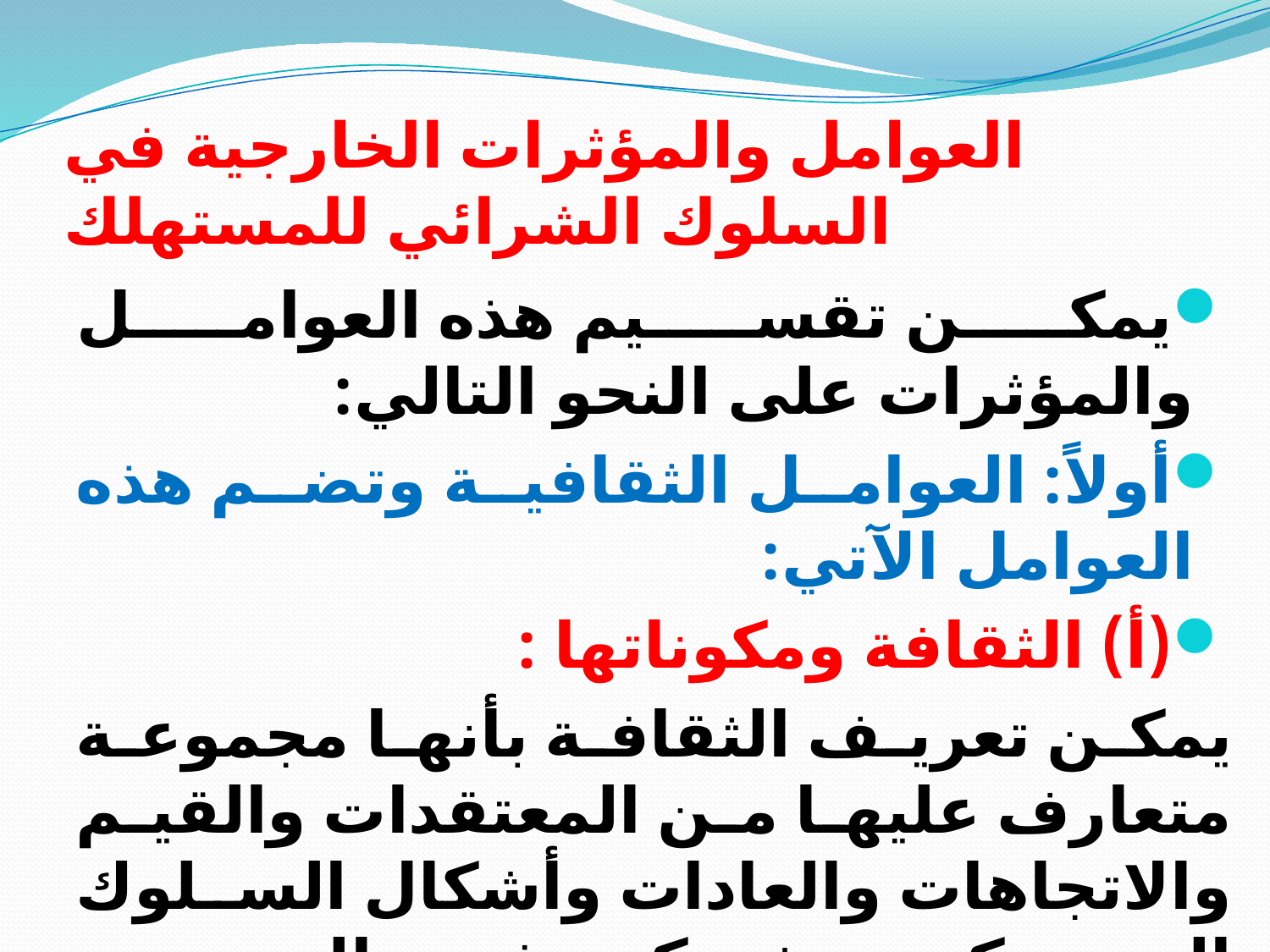

# العوامل والمؤثرات الخارجية في السلوك الشرائي للمستهلك
يمكن تقسيم هذه العوامل والمؤثرات على النحو التالي:
أولاً: العوامل الثقافية وتضم هذه العوامل الآتي:
(أ) الثقافة ومكوناتها :
يمكن تعريف الثقافة بأنها مجموعة متعارف عليها من المعتقدات والقيم والاتجاهات والعادات وأشكال السلوك التي تكون مشتركة في المجتمع ويتناقلها جيل عن جيل .